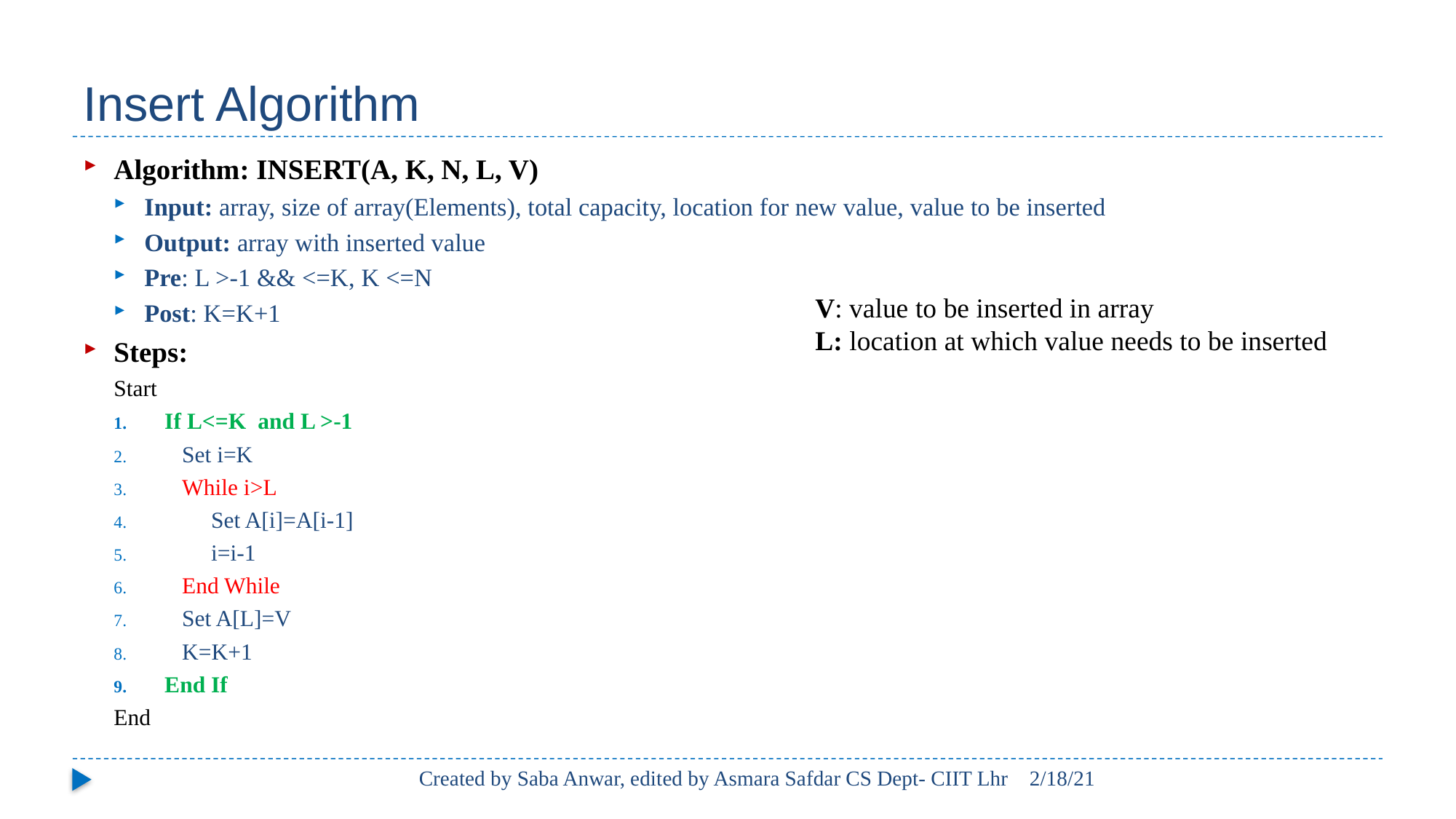

# Insert Algorithm
Algorithm: INSERT(A, K, N, L, V)
Input: array, size of array(Elements), total capacity, location for new value, value to be inserted
Output: array with inserted value
Pre: L >-1 && <=K, K <=N
Post: K=K+1
Steps:
Start
If L<=K  and L >-1
   Set i=K
   While i>L
        Set A[i]=A[i-1]
        i=i-1
   End While
   Set A[L]=V
   K=K+1
End If
End
V: value to be inserted in array
L: location at which value needs to be inserted
Created by Saba Anwar, edited by Asmara Safdar CS Dept- CIIT Lhr
2/18/21